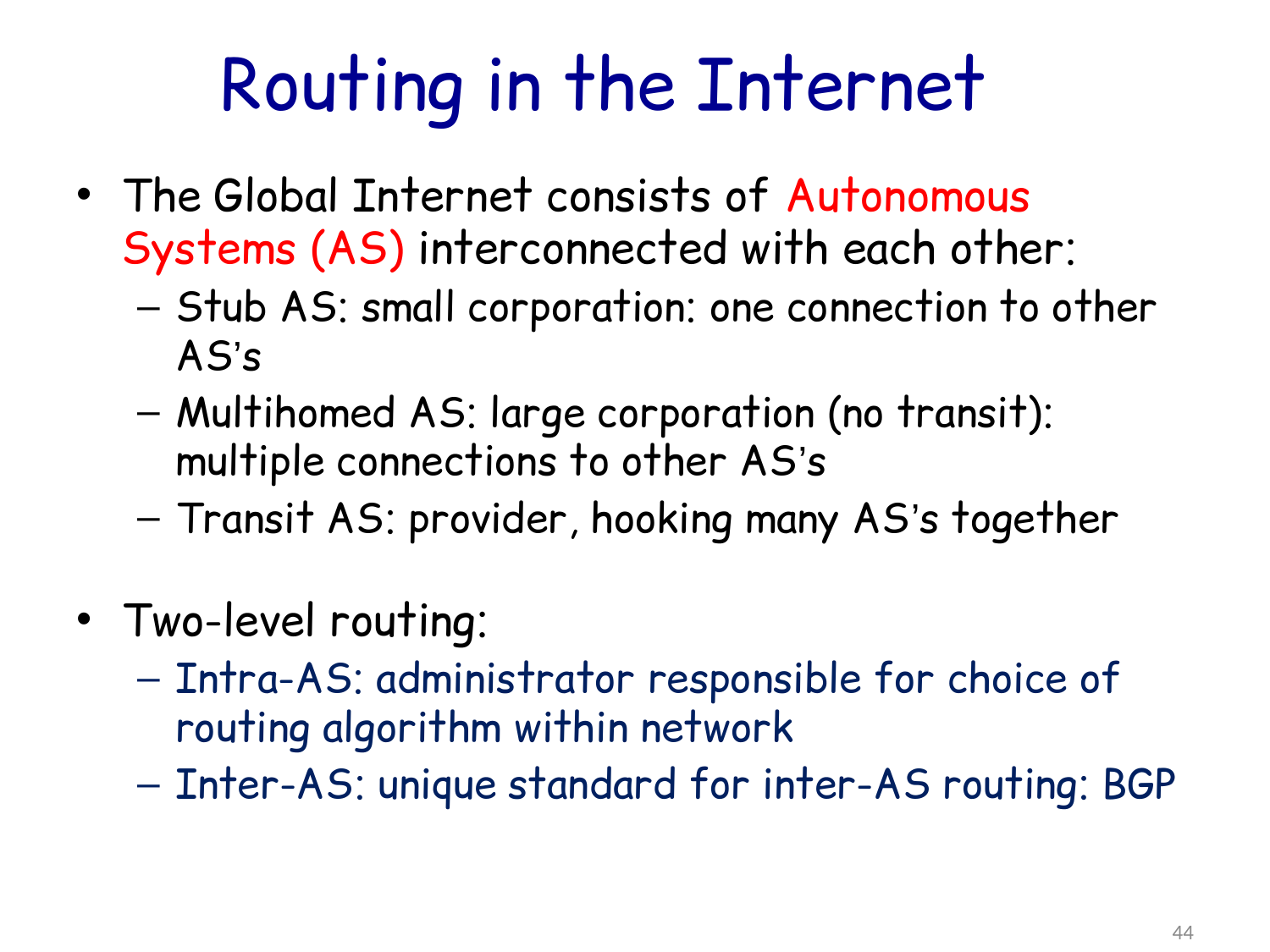

# Routing in the Internet
The Global Internet consists of Autonomous Systems (AS) interconnected with each other:
Stub AS: small corporation: one connection to other AS’s
Multihomed AS: large corporation (no transit): multiple connections to other AS’s
Transit AS: provider, hooking many AS’s together

Two-level routing:
Intra-AS: administrator responsible for choice of routing algorithm within network
Inter-AS: unique standard for inter-AS routing: BGP
44